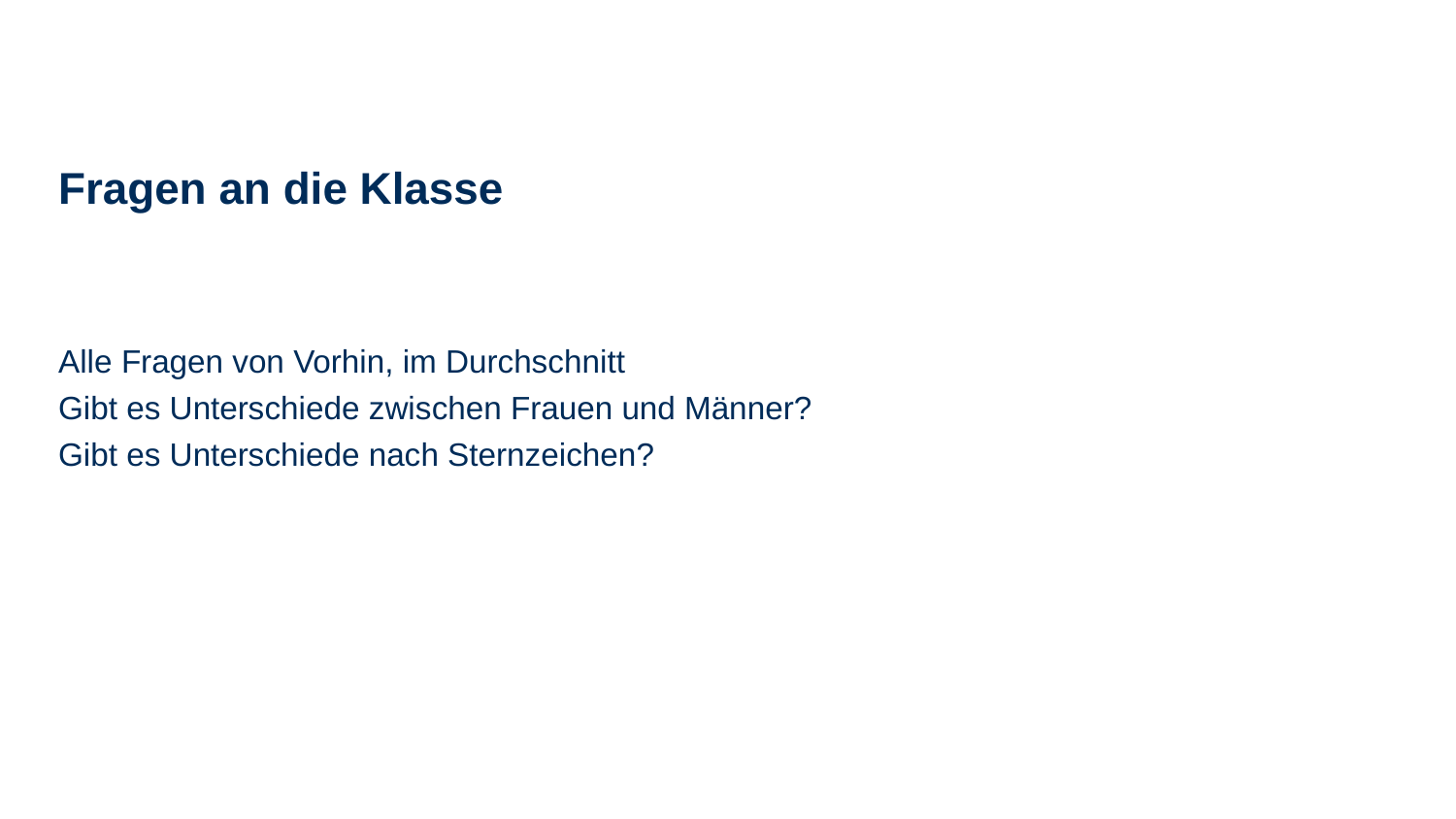

# Fragen an die Klasse
Alle Fragen von Vorhin, im Durchschnitt
Gibt es Unterschiede zwischen Frauen und Männer?
Gibt es Unterschiede nach Sternzeichen?